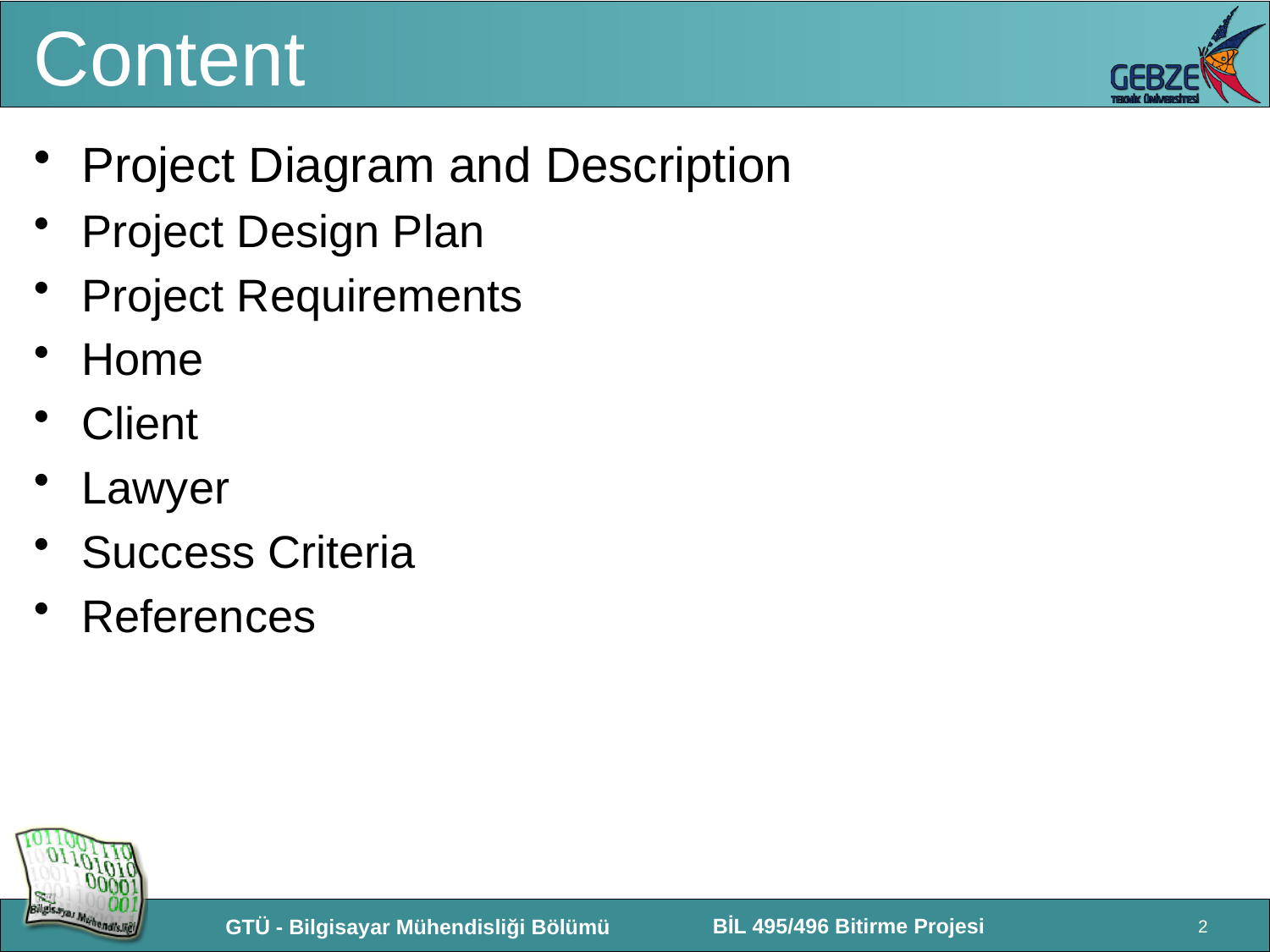

# Content
Project Diagram and Description
Project Design Plan
Project Requirements
Home
Client
Lawyer
Success Criteria
References

2